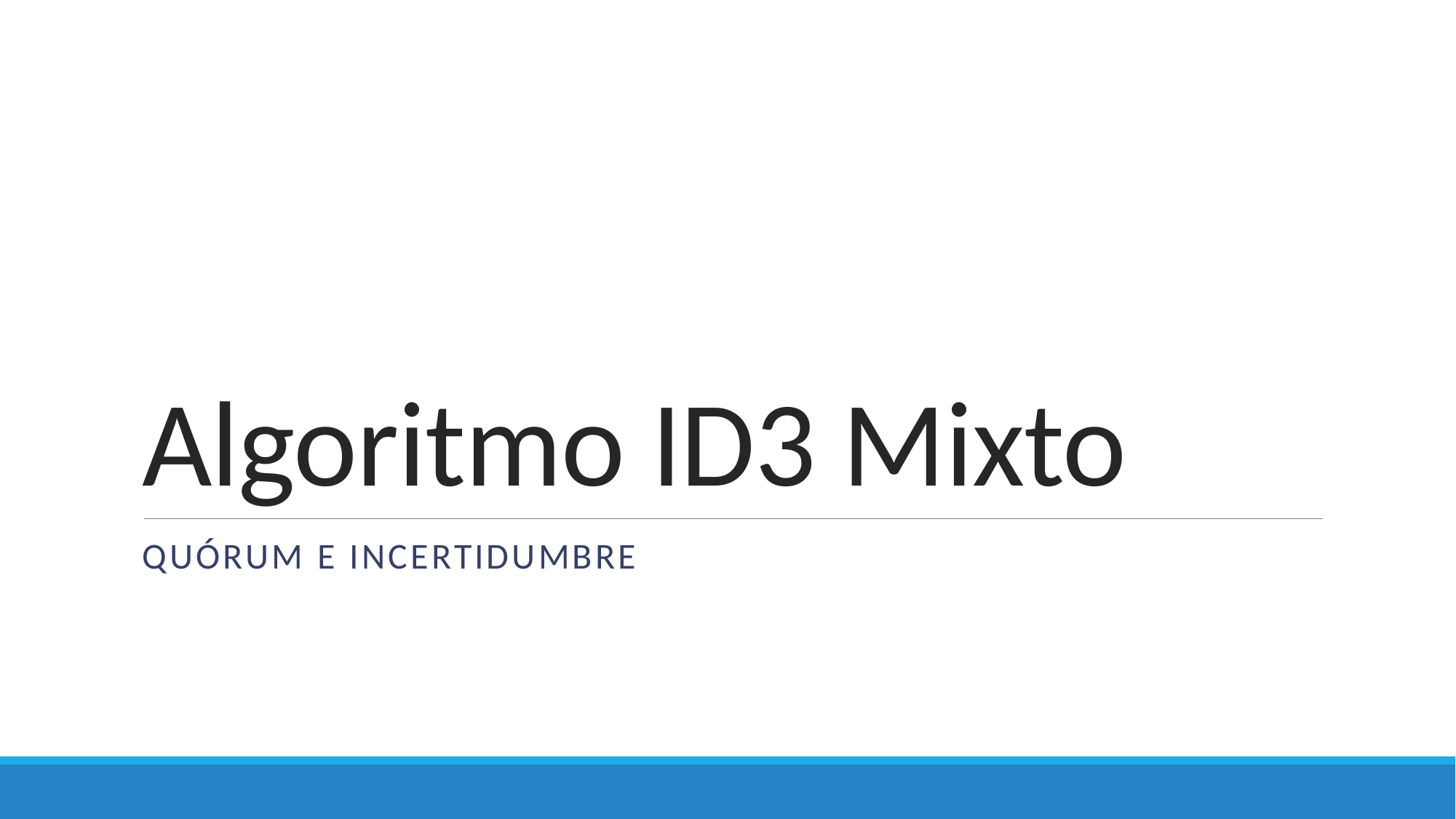

# Algoritmo ID3 Mixto
Quórum e incertidumbre